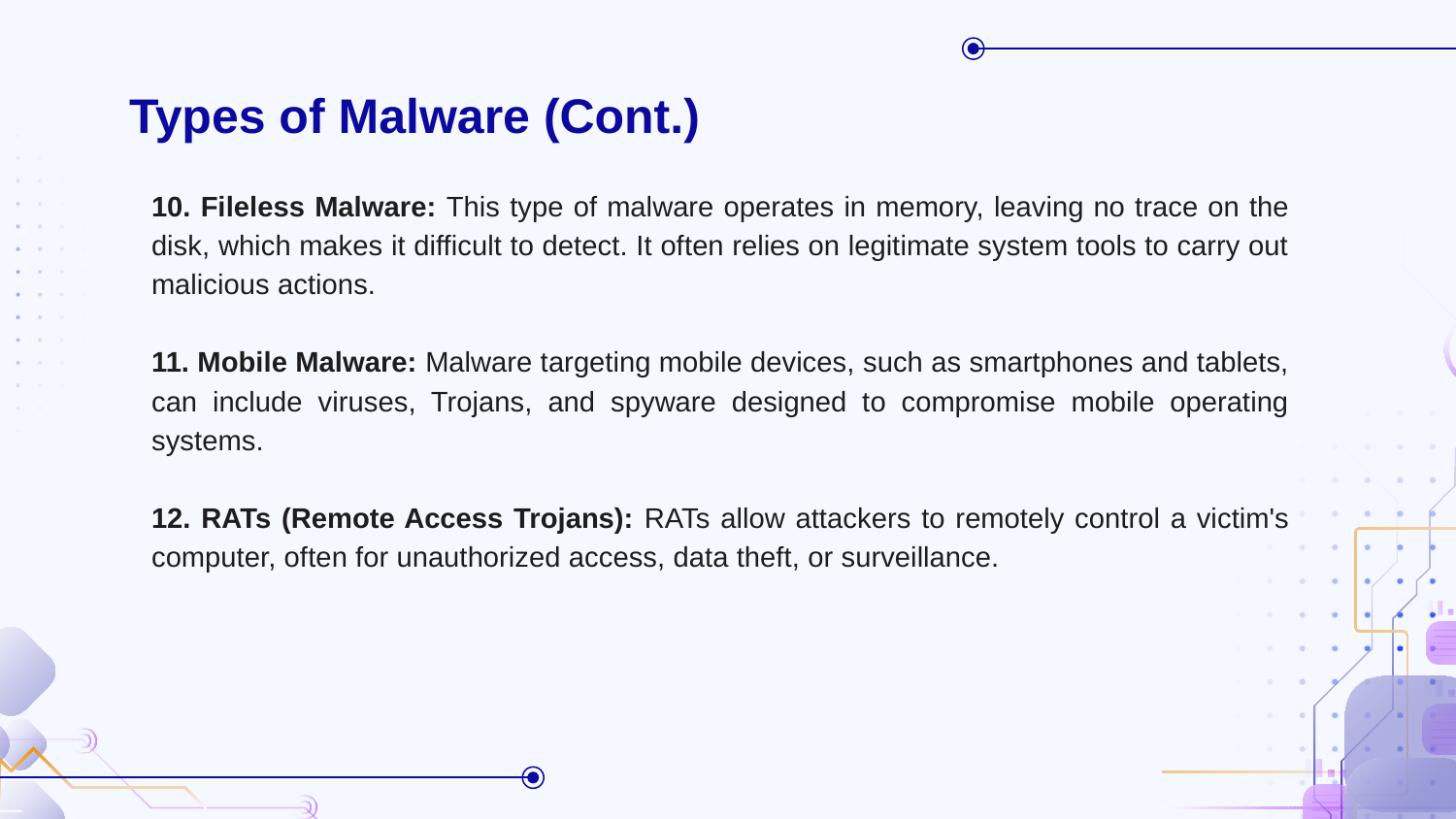

# Types of Malware (Cont.)
10. Fileless Malware: This type of malware operates in memory, leaving no trace on the disk, which makes it difficult to detect. It often relies on legitimate system tools to carry out malicious actions.

11. Mobile Malware: Malware targeting mobile devices, such as smartphones and tablets, can include viruses, Trojans, and spyware designed to compromise mobile operating systems.

12. RATs (Remote Access Trojans): RATs allow attackers to remotely control a victim's computer, often for unauthorized access, data theft, or surveillance.